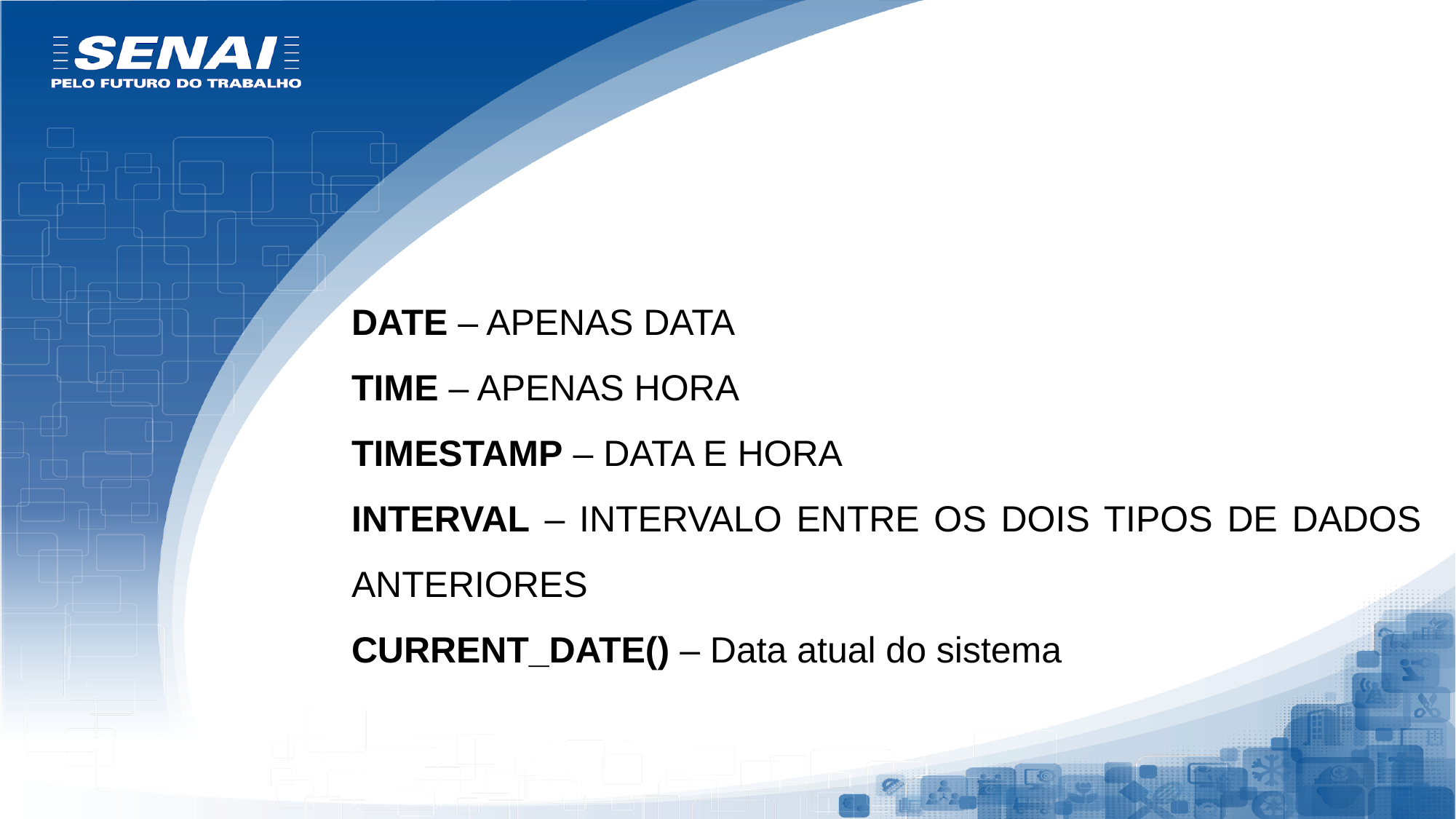

DATE – APENAS DATA
TIME – APENAS HORA
TIMESTAMP – DATA E HORA
INTERVAL – INTERVALO ENTRE OS DOIS TIPOS DE DADOS ANTERIORES
CURRENT_DATE() – Data atual do sistema